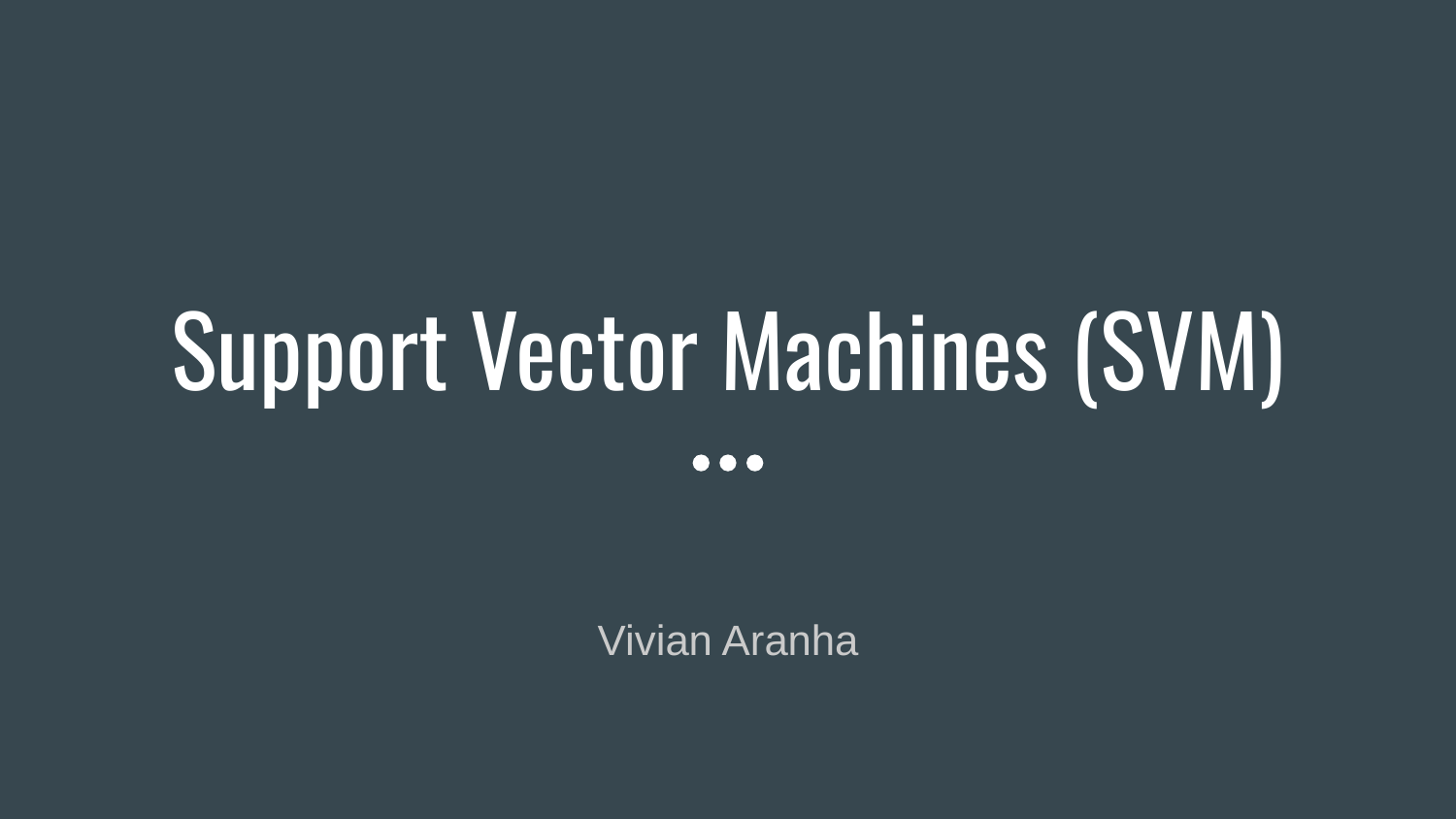

# Support Vector Machines (SVM)
Vivian Aranha